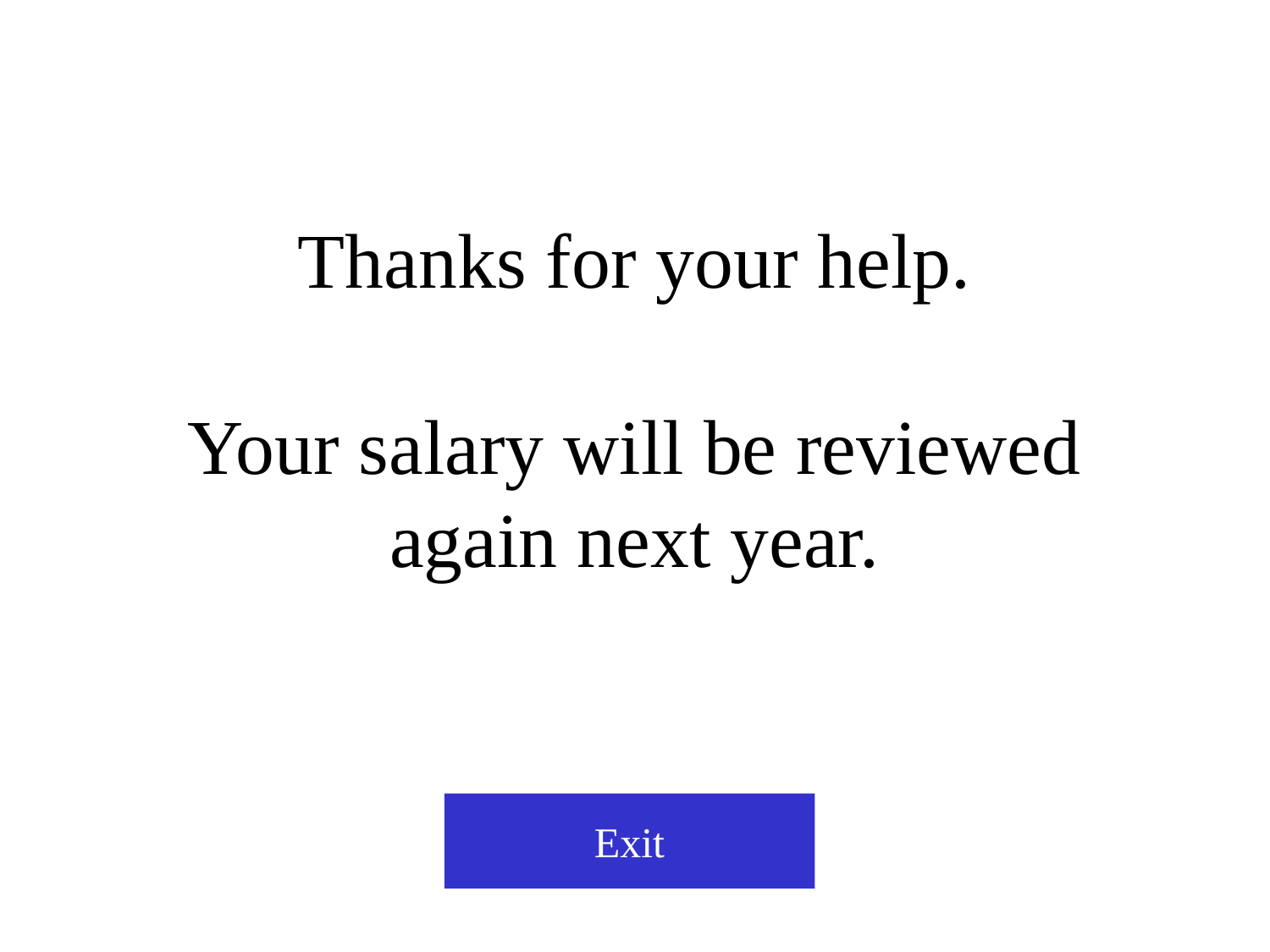

# Thanks for your help. Your salary will be reviewed again next year.
Exit